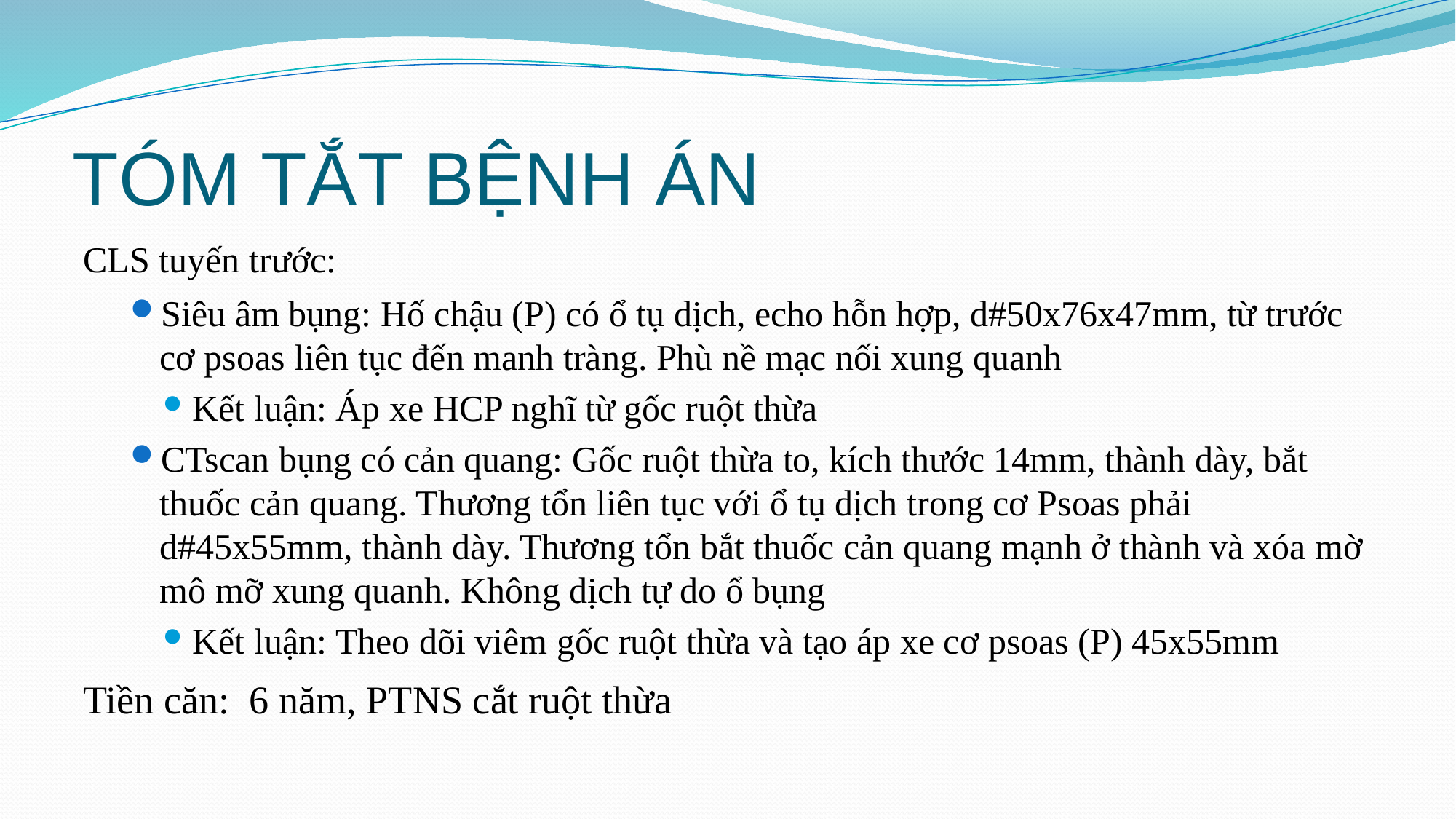

# TÓM TẮT BỆNH ÁN
CLS tuyến trước:
Siêu âm bụng: Hố chậu (P) có ổ tụ dịch, echo hỗn hợp, d#50x76x47mm, từ trước cơ psoas liên tục đến manh tràng. Phù nề mạc nối xung quanh
Kết luận: Áp xe HCP nghĩ từ gốc ruột thừa
CTscan bụng có cản quang: Gốc ruột thừa to, kích thước 14mm, thành dày, bắt thuốc cản quang. Thương tổn liên tục với ổ tụ dịch trong cơ Psoas phải d#45x55mm, thành dày. Thương tổn bắt thuốc cản quang mạnh ở thành và xóa mờ mô mỡ xung quanh. Không dịch tự do ổ bụng
Kết luận: Theo dõi viêm gốc ruột thừa và tạo áp xe cơ psoas (P) 45x55mm
Tiền căn:  6 năm, PTNS cắt ruột thừa